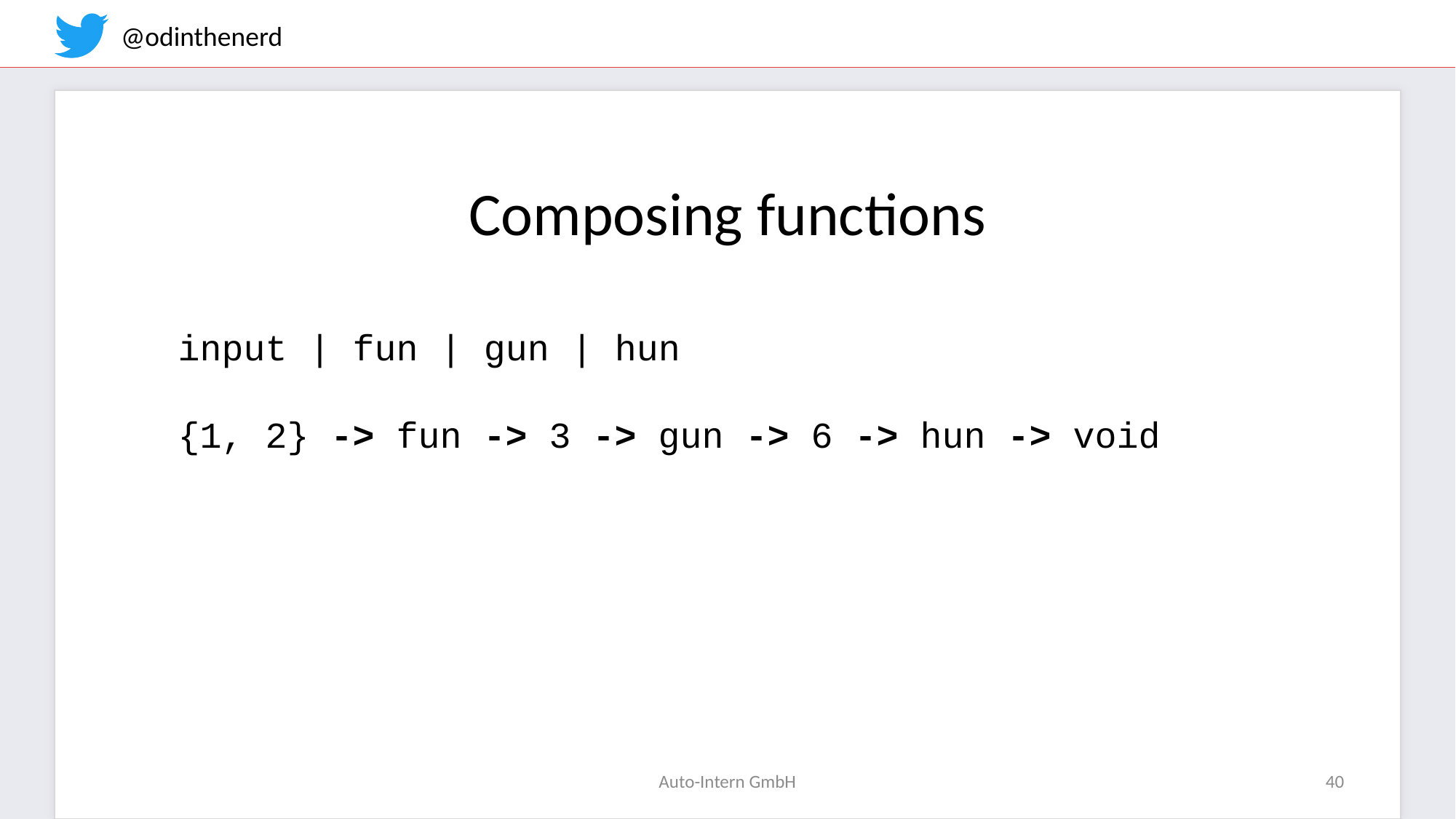

Composing functions
input | fun | gun | hun

{1, 2} -> fun -> 3 -> gun -> 6 -> hun -> void

Auto-Intern GmbH
40